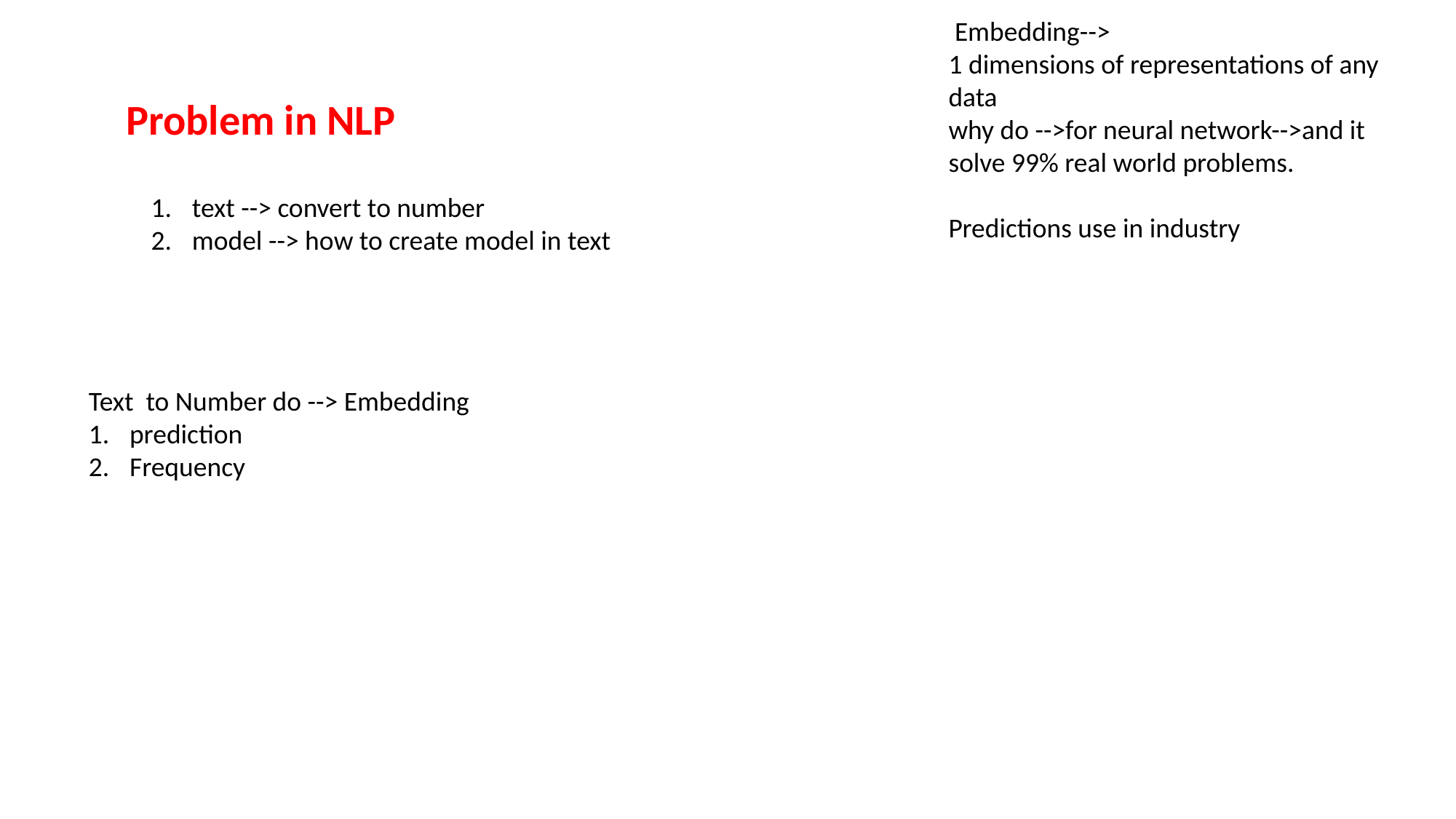

Embedding-->
1 dimensions of representations of any data
why do -->for neural network-->and it solve 99% real world problems.

Predictions use in industry
Problem in NLP
text --> convert to number
model --> how to create model in text
Text  to Number do --> Embedding
prediction
Frequency